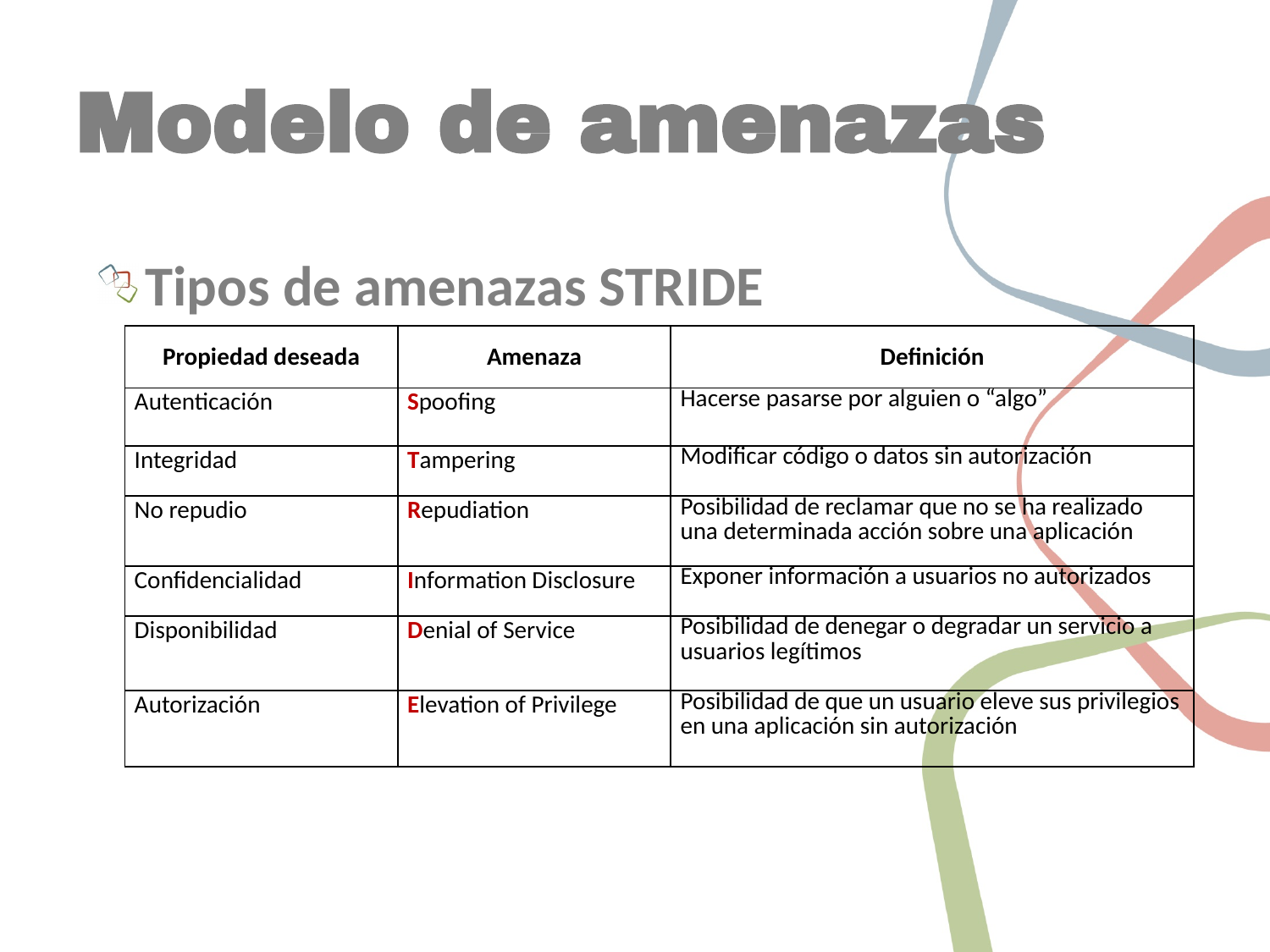

# Modelo de amenazas
Tipos de amenazas STRIDE

| Propiedad deseada | Amenaza | Definición |
| --- | --- | --- |
| Autenticación | Spoofing | Hacerse pasarse por alguien o “algo” |
| Integridad | Tampering | Modificar código o datos sin autorización |
| No repudio | Repudiation | Posibilidad de reclamar que no se ha realizado una determinada acción sobre una aplicación |
| Confidencialidad | Information Disclosure | Exponer información a usuarios no autorizados |
| Disponibilidad | Denial of Service | Posibilidad de denegar o degradar un servicio a usuarios legítimos |
| Autorización | Elevation of Privilege | Posibilidad de que un usuario eleve sus privilegios en una aplicación sin autorización |